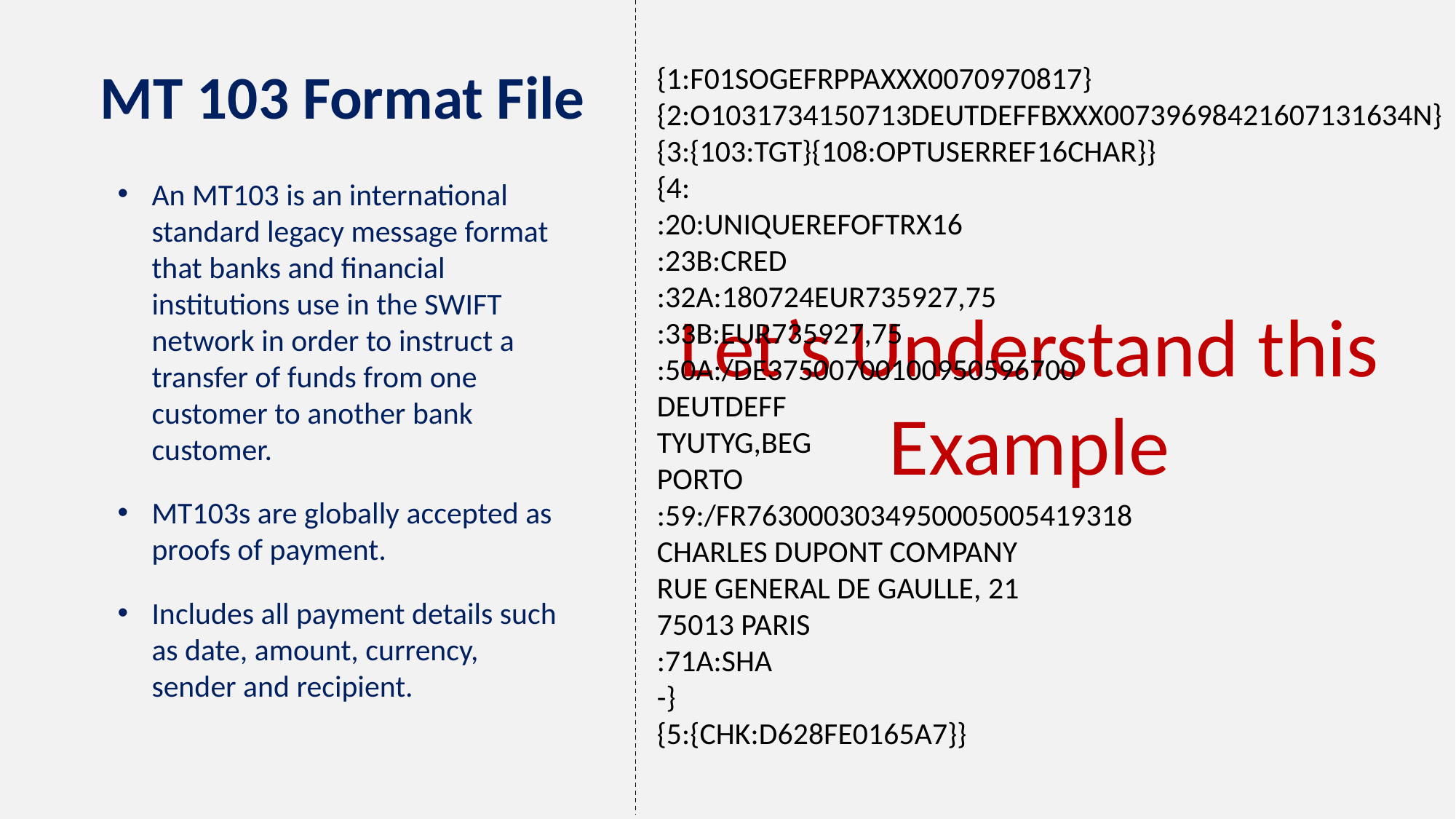

MT 103 Format File
{1:F01SOGEFRPPAXXX0070970817}
{2:O1031734150713DEUTDEFFBXXX00739698421607131634N}
{3:{103:TGT}{108:OPTUSERREF16CHAR}}
{4:
:20:UNIQUEREFOFTRX16
:23B:CRED
:32A:180724EUR735927,75
:33B:EUR735927,75
:50A:/DE37500700100950596700
DEUTDEFF
TYUTYG,BEG
PORTO
:59:/FR7630003034950005005419318
CHARLES DUPONT COMPANY
RUE GENERAL DE GAULLE, 21
75013 PARIS
:71A:SHA
-}
{5:{CHK:D628FE0165A7}}
An MT103 is an international standard legacy message format that banks and financial institutions use in the SWIFT network in order to instruct a transfer of funds from one customer to another bank customer.
MT103s are globally accepted as proofs of payment.
Includes all payment details such as date, amount, currency, sender and recipient.
Let’s Understand this Example